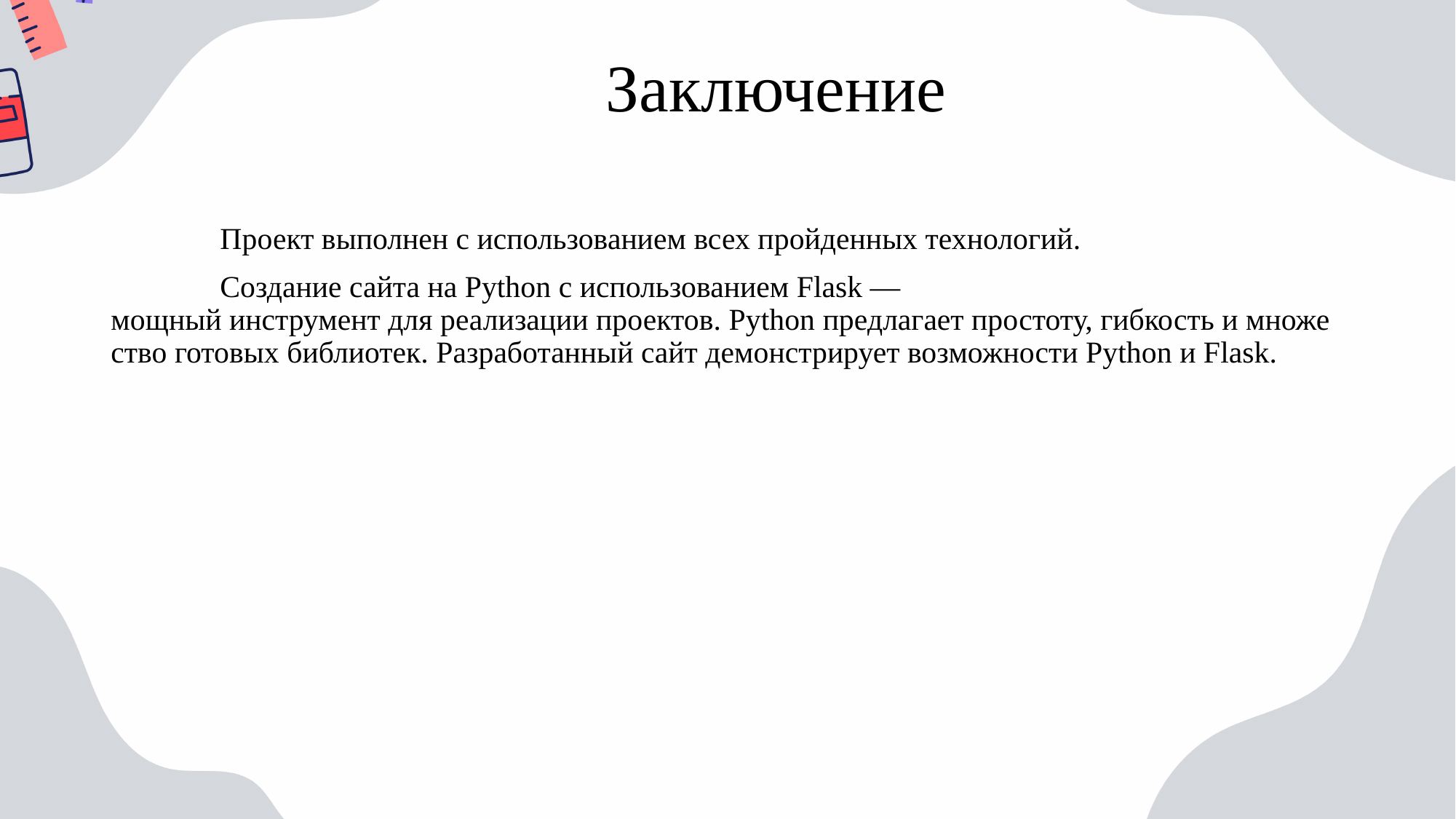

# Заключение
	Проект выполнен с использованием всех пройденных технологий.
	Создание сайта на Python с использованием Flask — мощный инструмент для реализации проектов. Python предлагает простоту, гибкость и множество готовых библиотек. Разработанный сайт демонстрирует возможности Python и Flask.